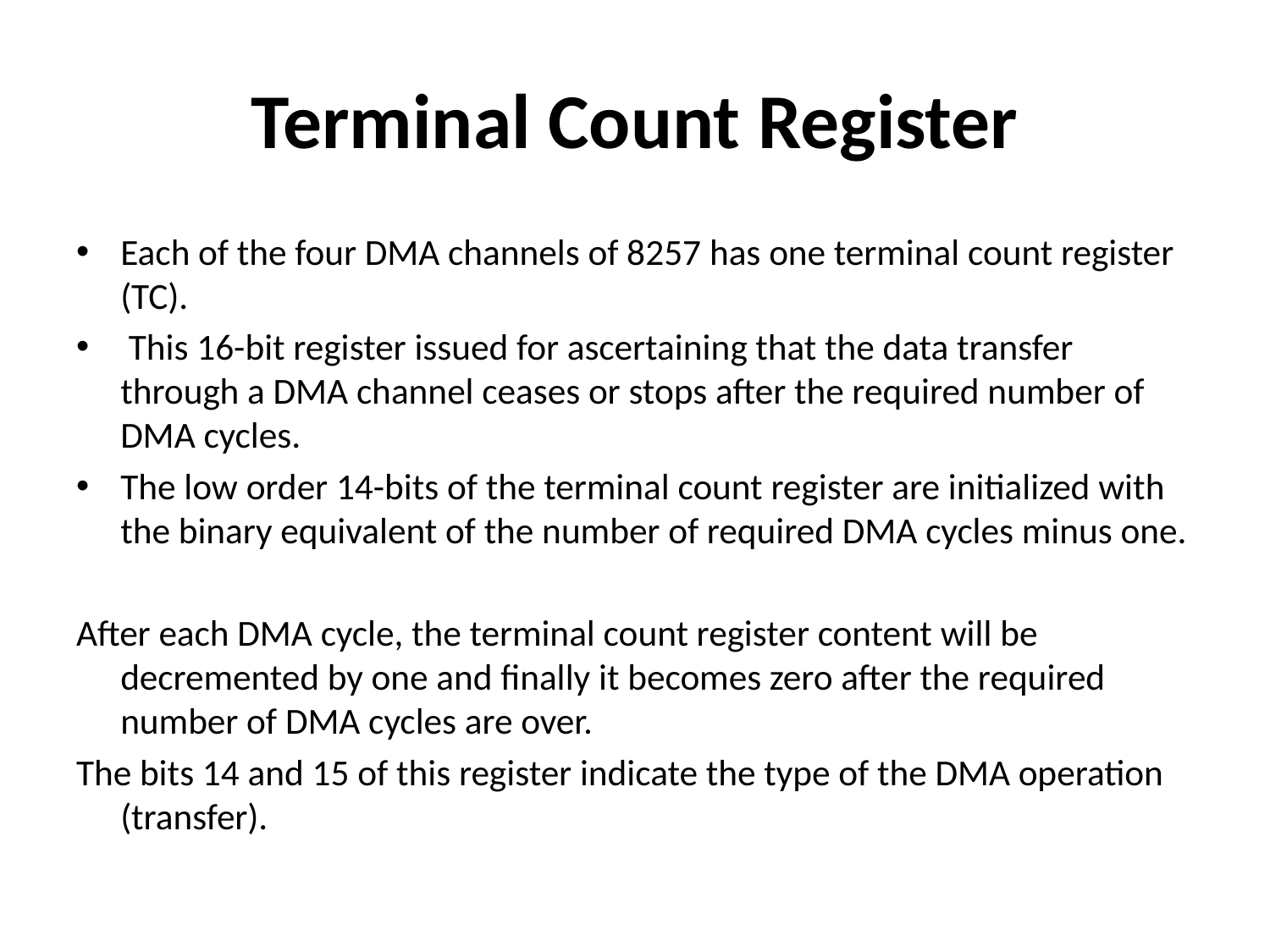

# Terminal Count Register
Each of the four DMA channels of 8257 has one terminal count register (TC).
 This 16-bit register issued for ascertaining that the data transfer through a DMA channel ceases or stops after the required number of DMA cycles.
The low order 14-bits of the terminal count register are initialized with the binary equivalent of the number of required DMA cycles minus one.

After each DMA cycle, the terminal count register content will be decremented by one and finally it becomes zero after the required number of DMA cycles are over.
The bits 14 and 15 of this register indicate the type of the DMA operation (transfer).